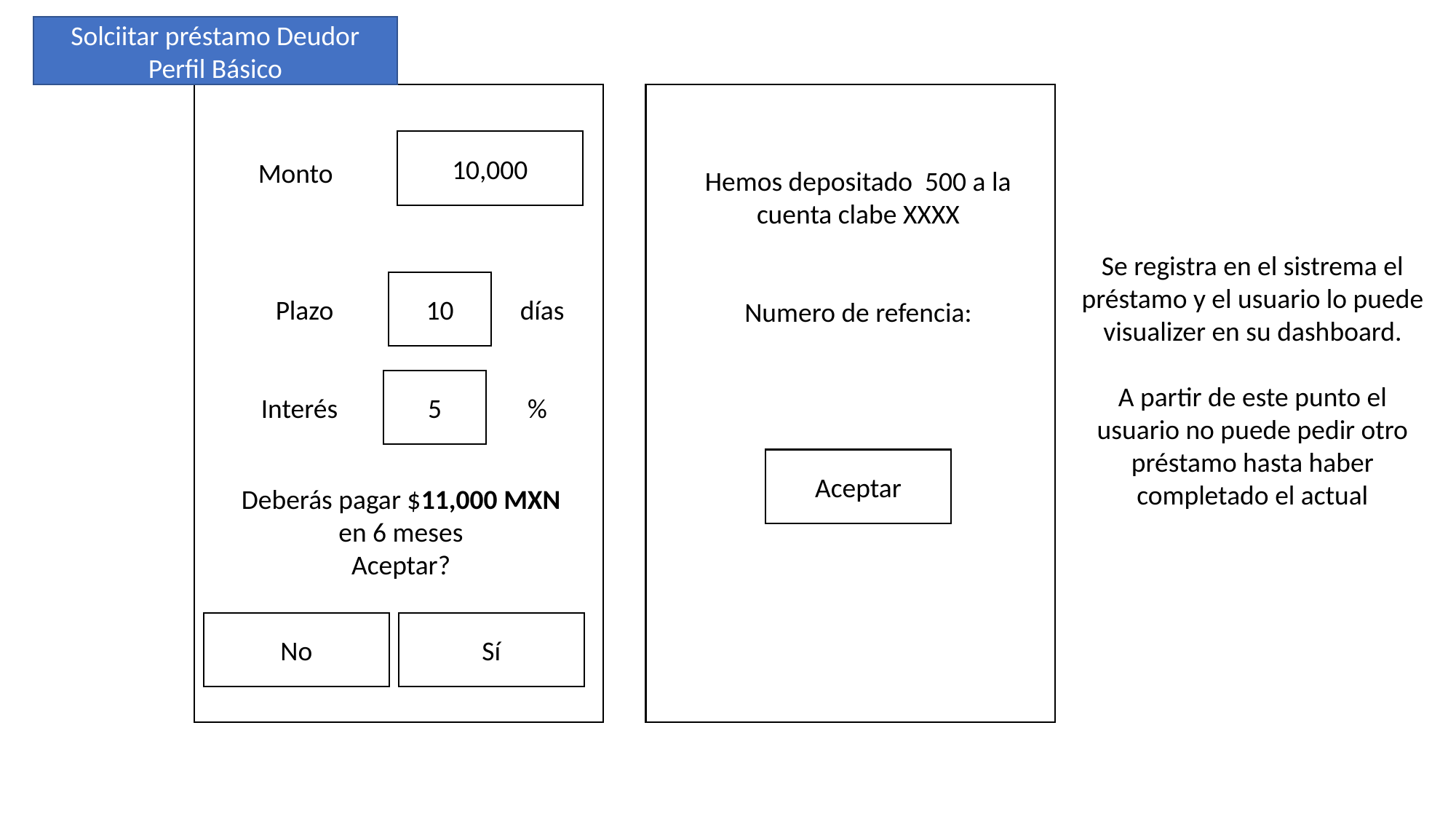

Solciitar préstamo Deudor Perfil Básico

10,000
Monto
Se registra en el sistrema el préstamo y el usuario lo puede visualizer en su dashboard.

A partir de este punto el usuario no puede pedir otro préstamo hasta haber completado el actual
Hemos depositado  500 a la cuenta clabe XXXX

Numero de refencia:
Plazo
10
días
Interés
5
%
Aceptar
Deberás pagar $11,000 MXN en 6 meses
Aceptar?
No
Sí